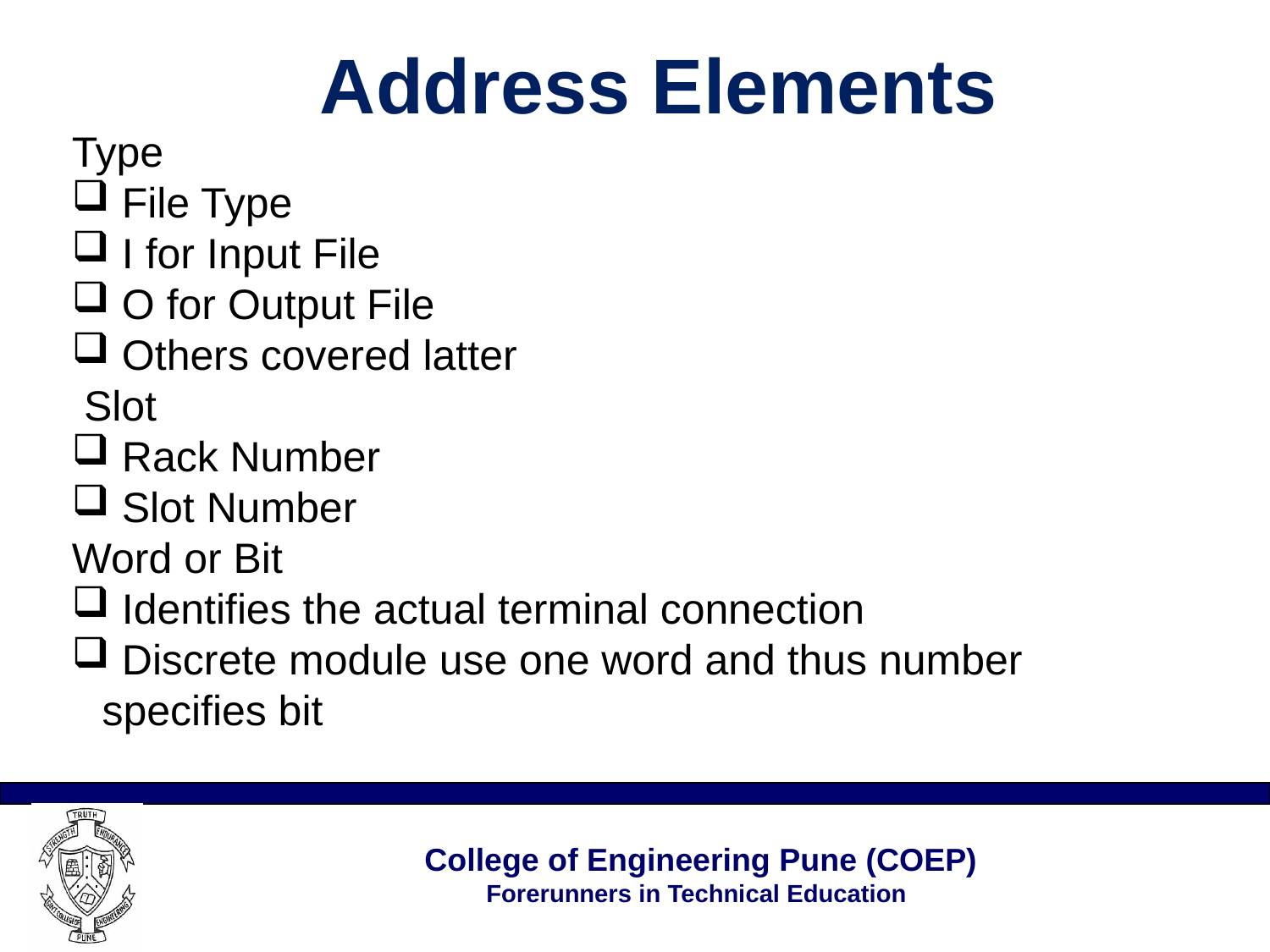

Type
 File Type
 I for Input File
 O for Output File
 Others covered latter
 Slot
 Rack Number
 Slot Number
Word or Bit
 Identifies the actual terminal connection
 Discrete module use one word and thus number specifies bit
Address Elements